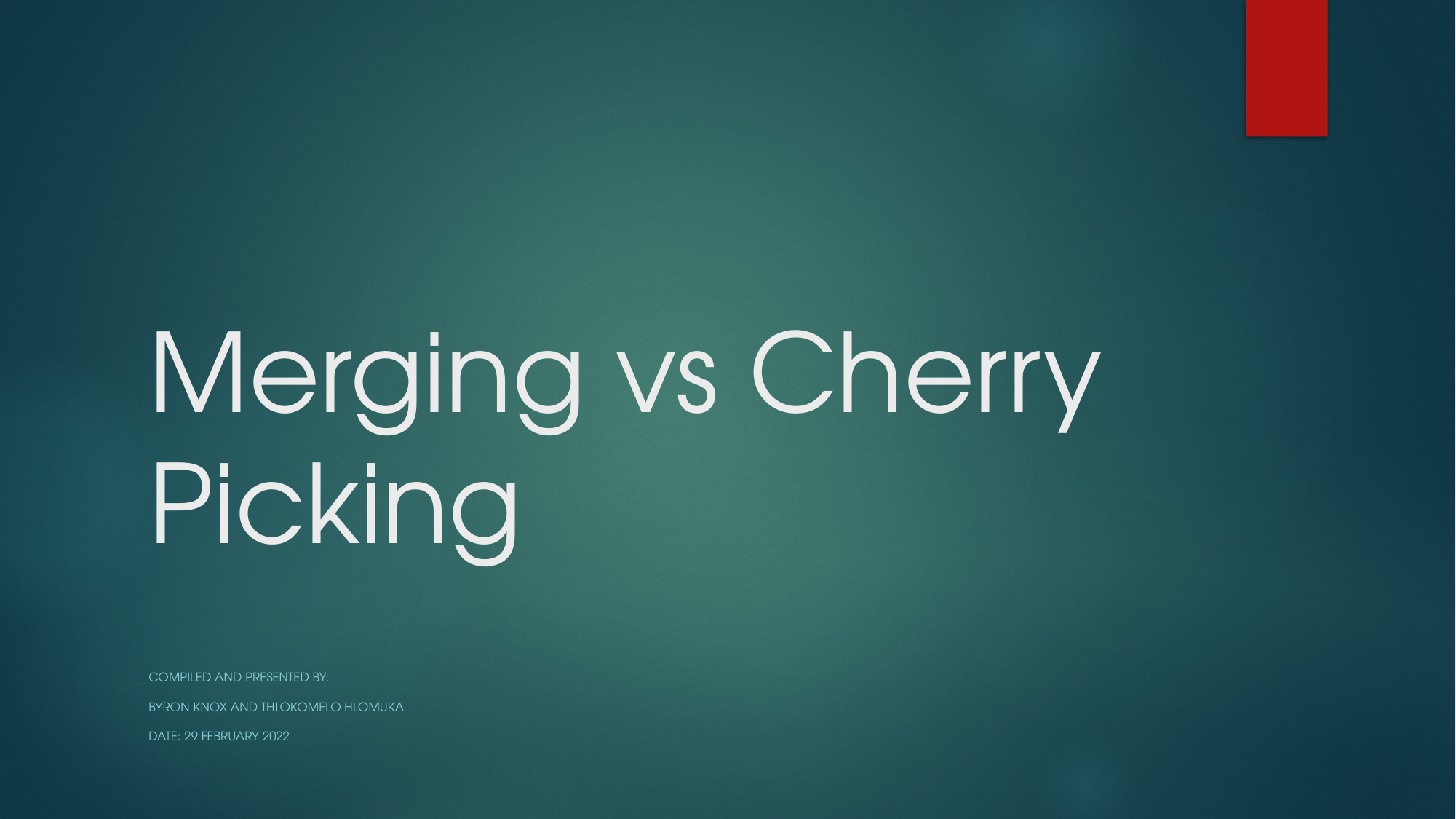

# Merging vs Cherry Picking
Compiled and Presented by:
Byron Knox and Thlokomelo Hlomuka
Date: 29 February 2022